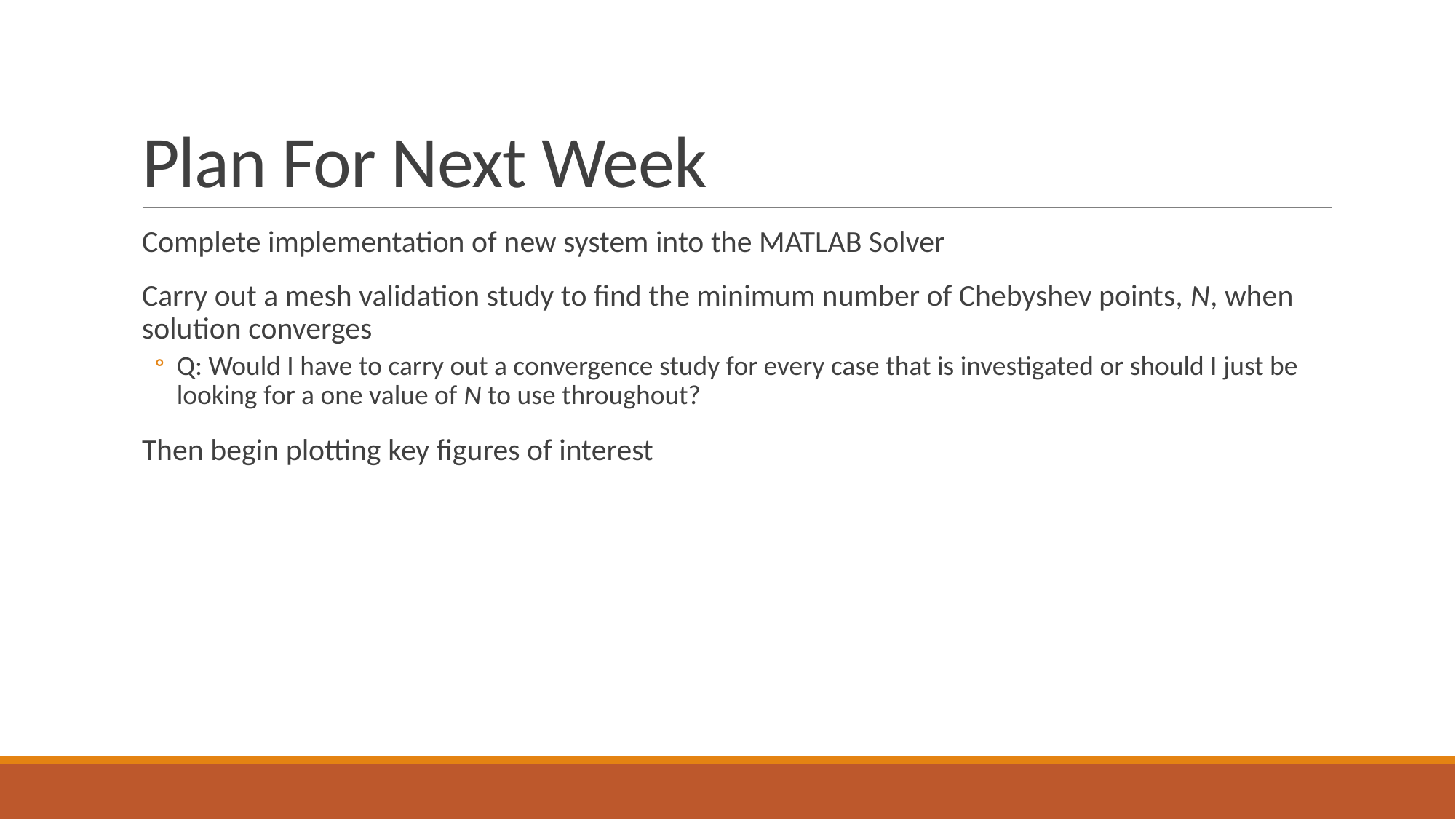

# Plan For Next Week
Complete implementation of new system into the MATLAB Solver
Carry out a mesh validation study to find the minimum number of Chebyshev points, N, when solution converges
Q: Would I have to carry out a convergence study for every case that is investigated or should I just be looking for a one value of N to use throughout?
Then begin plotting key figures of interest